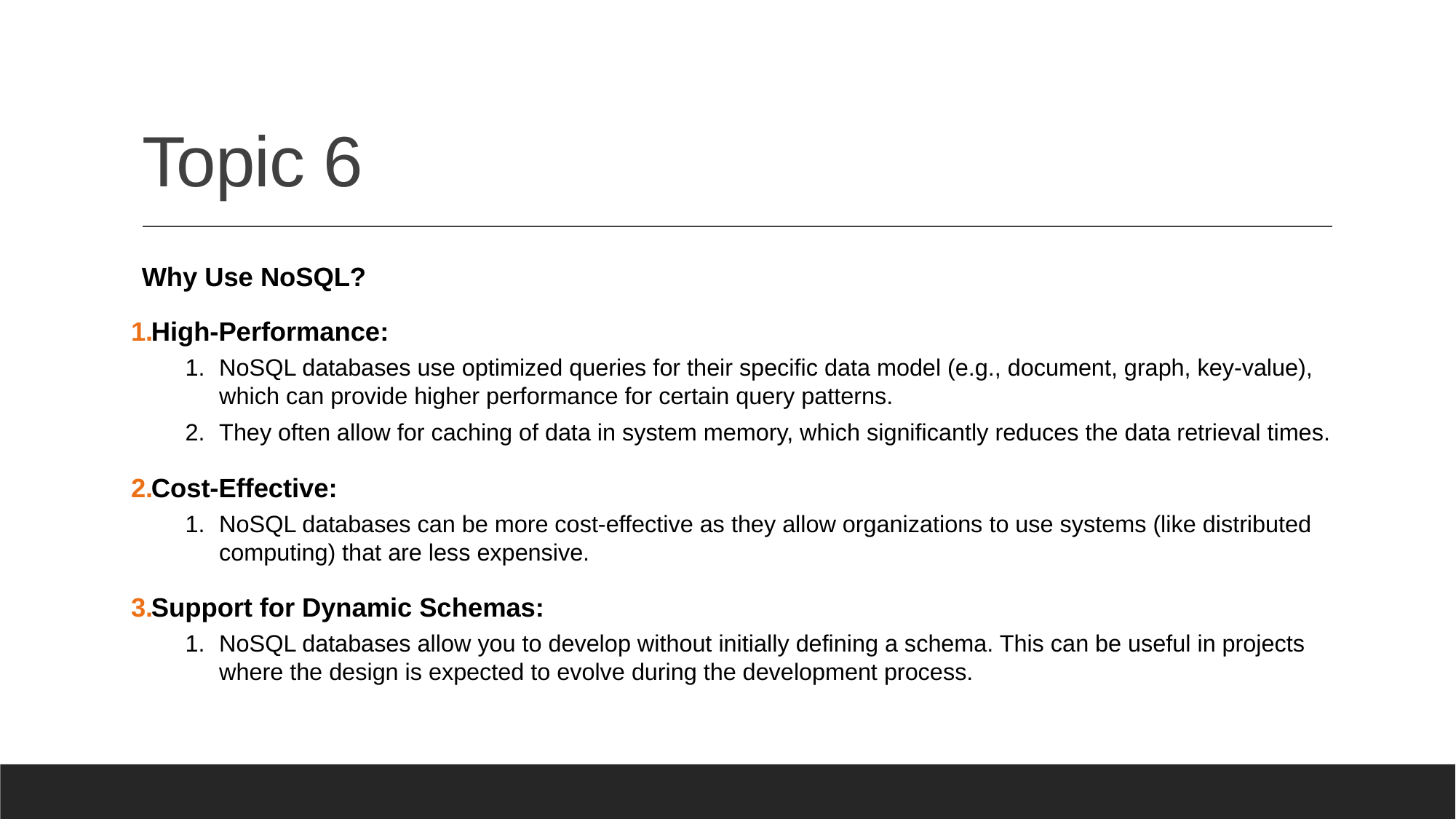

# Topic 6
Why Use NoSQL?
High-Performance:
NoSQL databases use optimized queries for their specific data model (e.g., document, graph, key-value), which can provide higher performance for certain query patterns.
They often allow for caching of data in system memory, which significantly reduces the data retrieval times.
Cost-Effective:
NoSQL databases can be more cost-effective as they allow organizations to use systems (like distributed computing) that are less expensive.
Support for Dynamic Schemas:
NoSQL databases allow you to develop without initially defining a schema. This can be useful in projects where the design is expected to evolve during the development process.